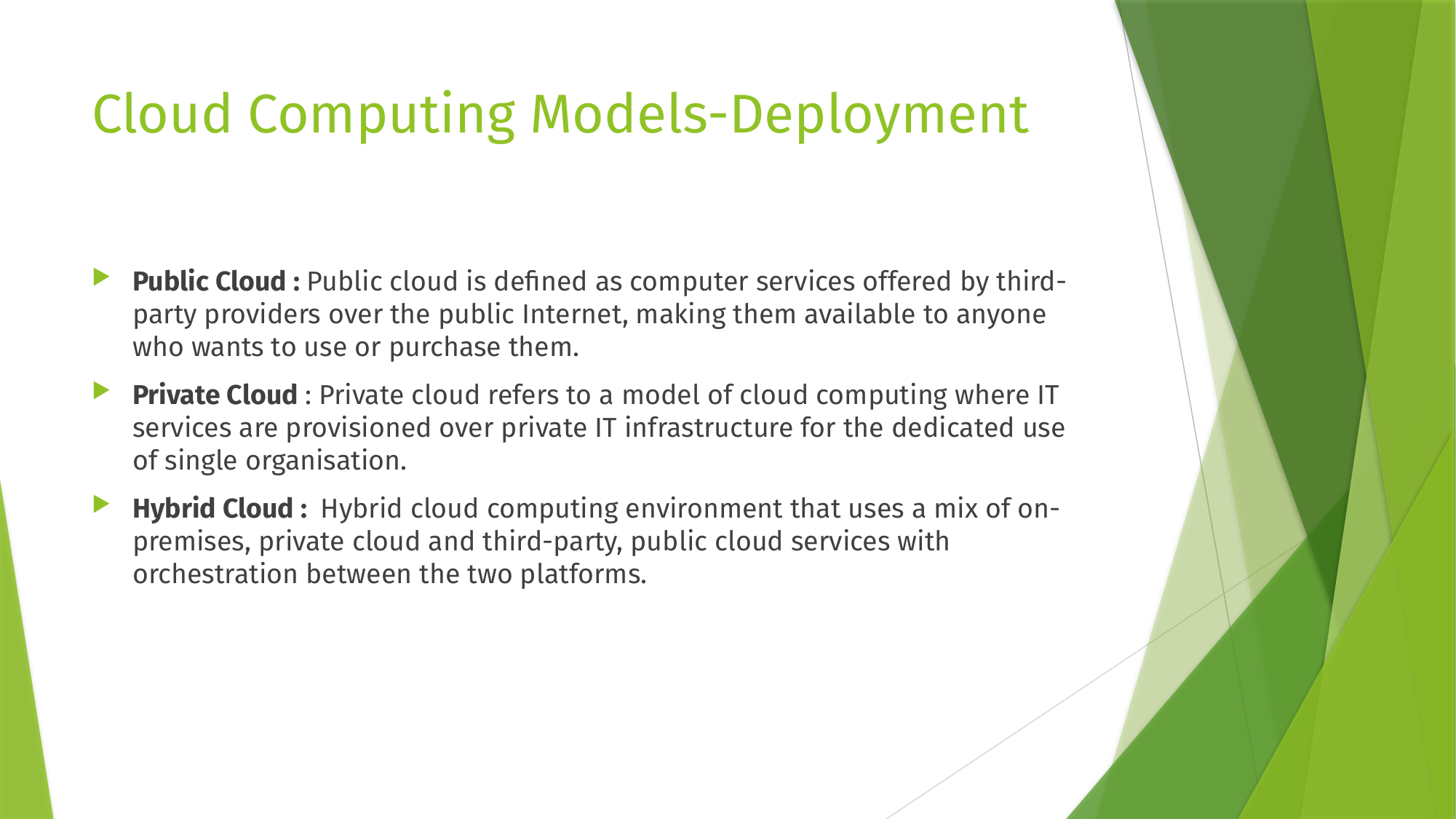

# Cloud Computing Models-Deployment
Public Cloud : Public cloud is defined as computer services offered by third- party providers over the public Internet, making them available to anyone who wants to use or purchase them.
Private Cloud : Private cloud refers to a model of cloud computing where IT services are provisioned over private IT infrastructure for the dedicated use of single organisation.
Hybrid Cloud :  Hybrid cloud computing environment that uses a mix of on-premises, private cloud and third-party, public cloud services with orchestration between the two platforms.